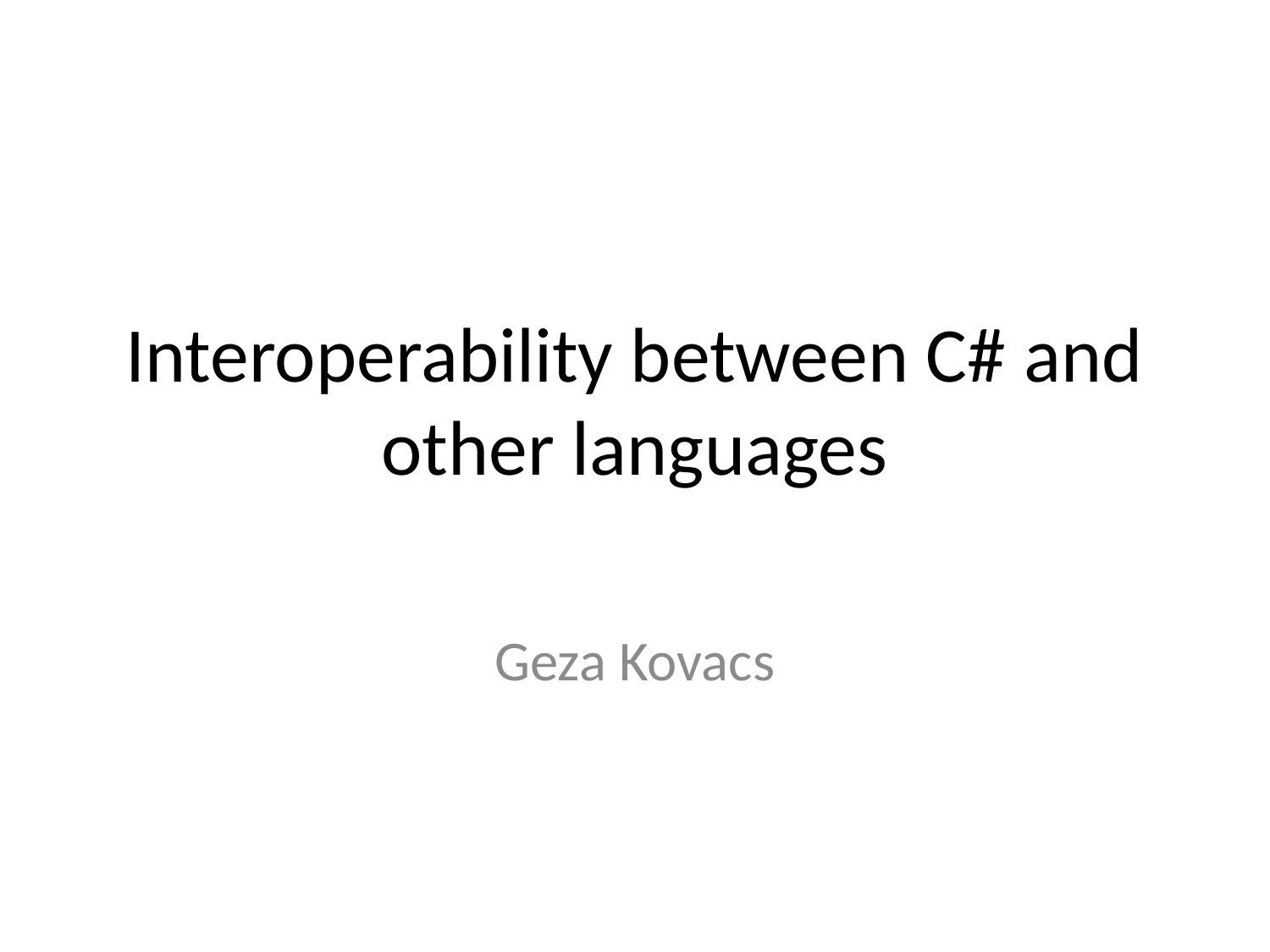

# Interoperability between C# and other languages

Geza Kovacs